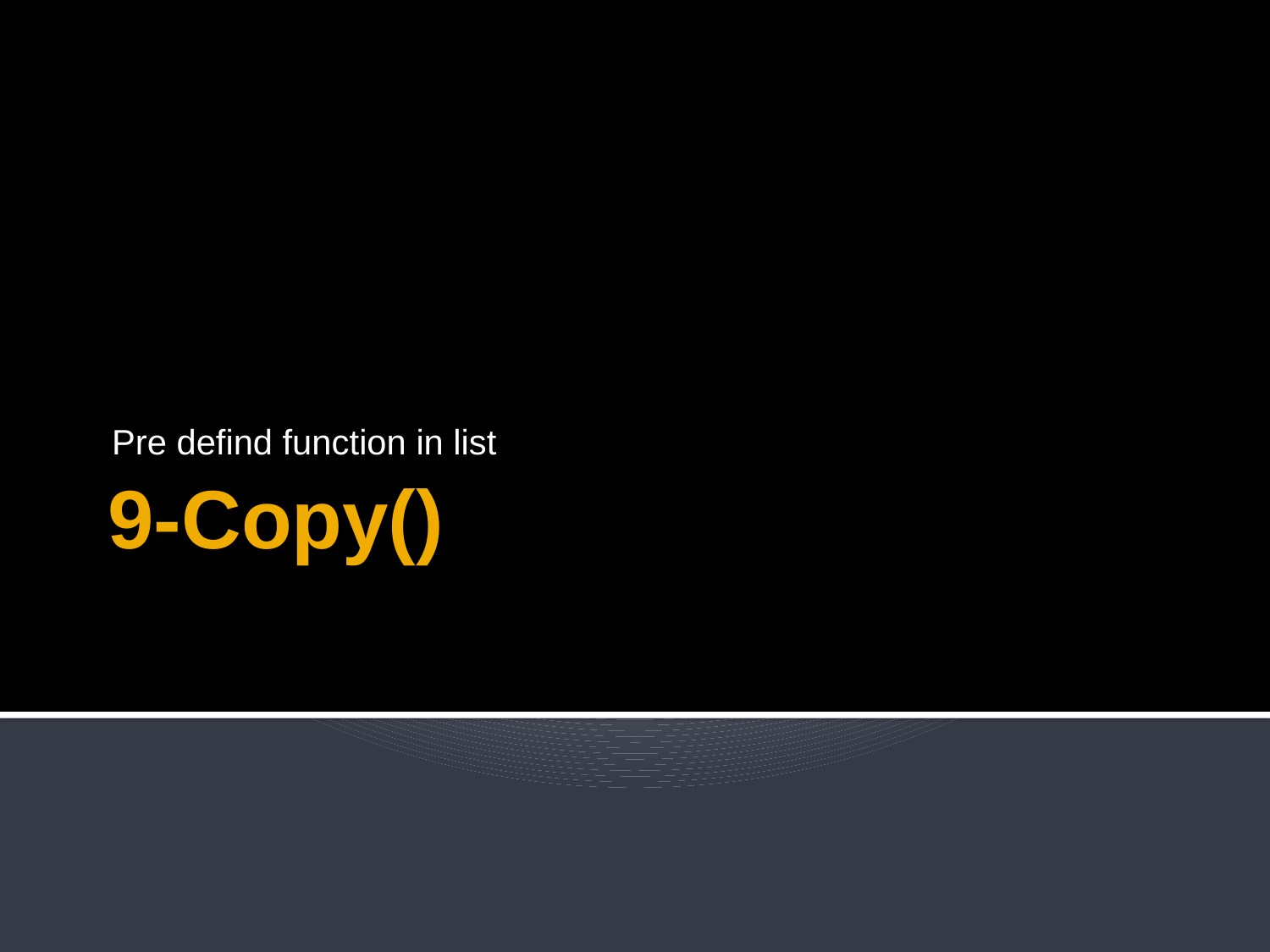

Pre defind function in list
# 9-Copy()